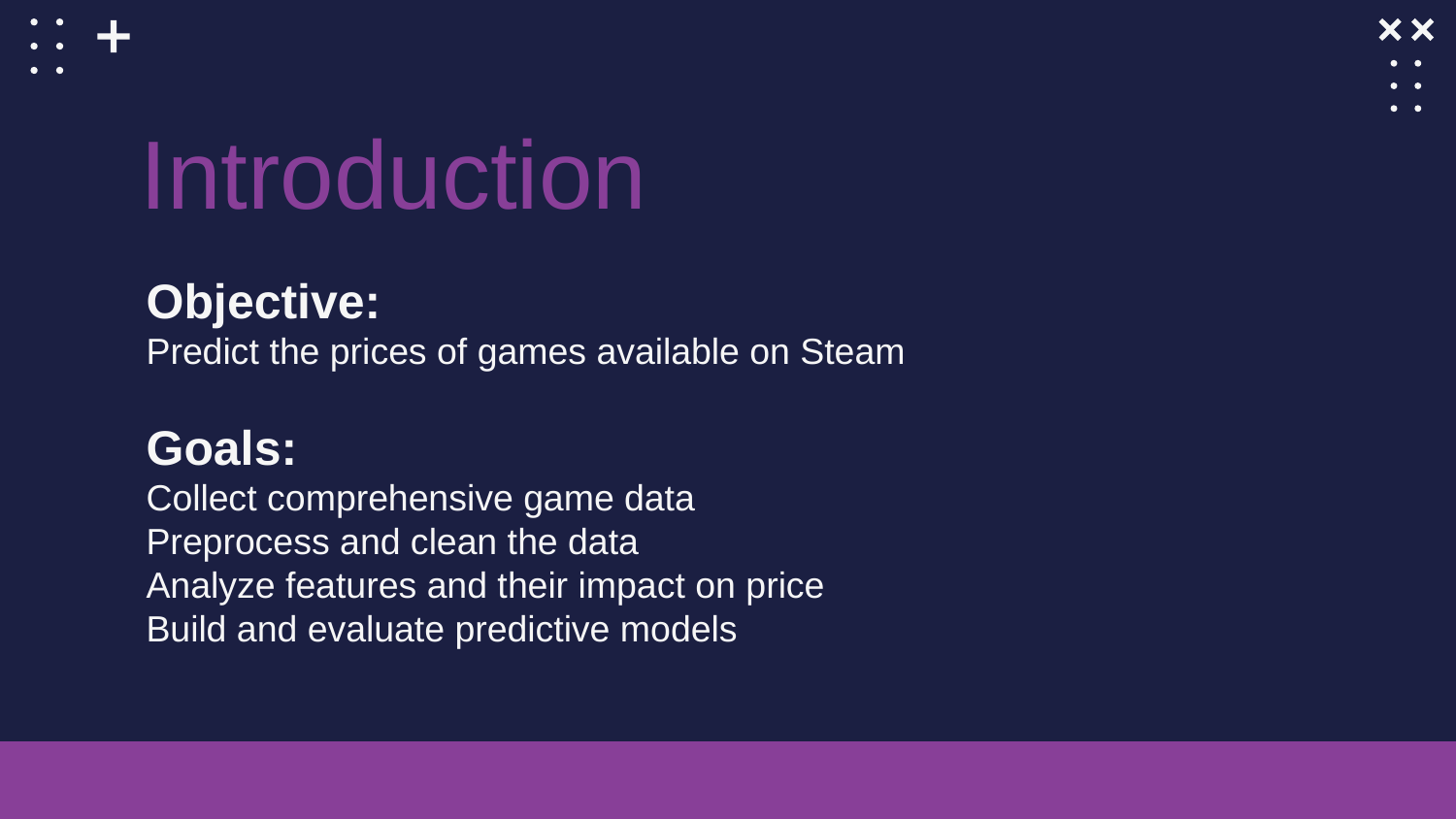

# Introduction
Objective:
Predict the prices of games available on Steam
Goals:
Collect comprehensive game data
Preprocess and clean the data
Analyze features and their impact on price
Build and evaluate predictive models